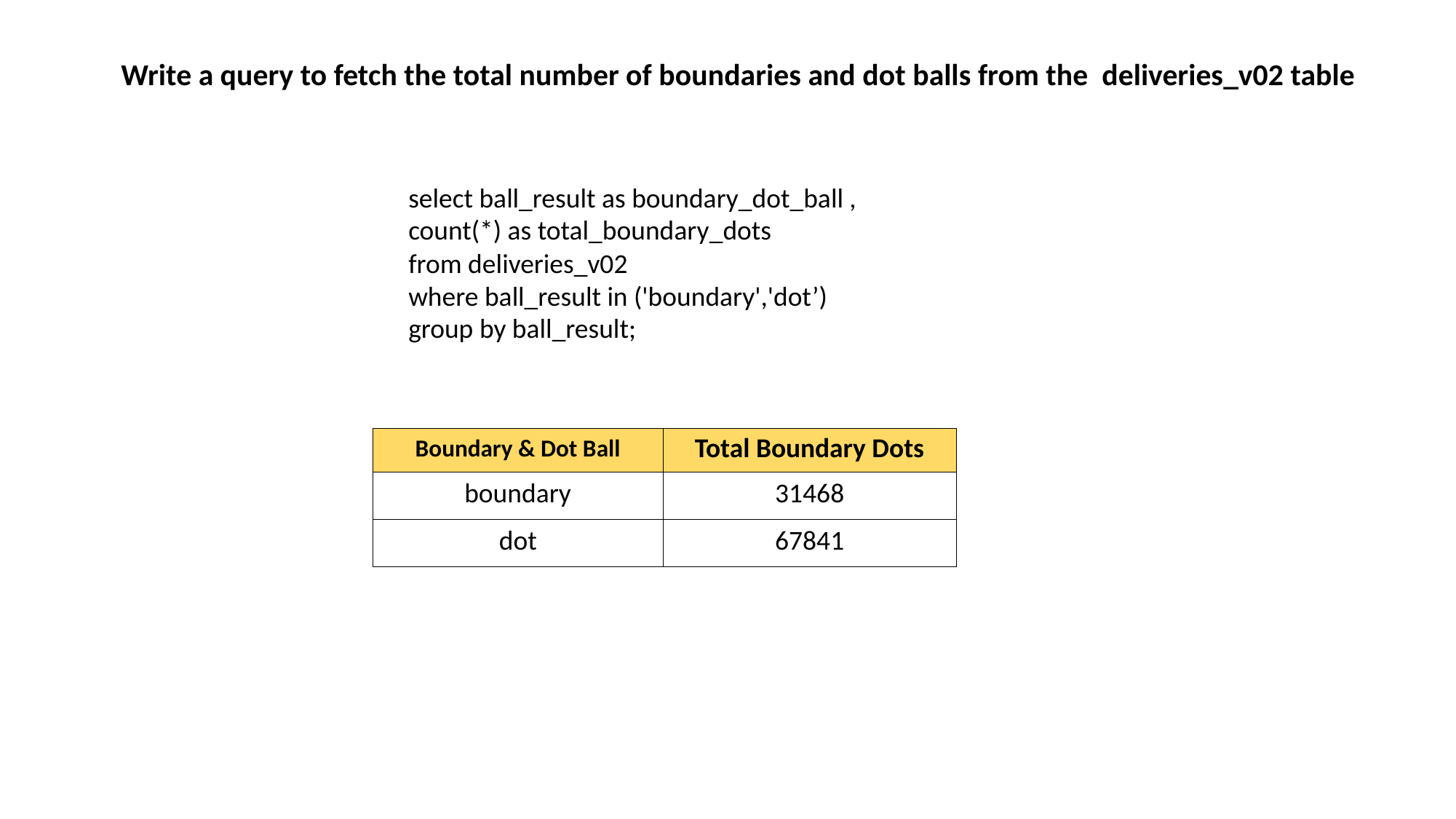

Write a query to fetch the total number of boundaries and dot balls from the  deliveries_v02 table
select ball_result as boundary_dot_ball ,
count(*) as total_boundary_dots
from deliveries_v02
where ball_result in ('boundary','dot’)
group by ball_result;
| Boundary & Dot Ball | Total Boundary Dots |
| --- | --- |
| boundary | 31468 |
| dot | 67841 |